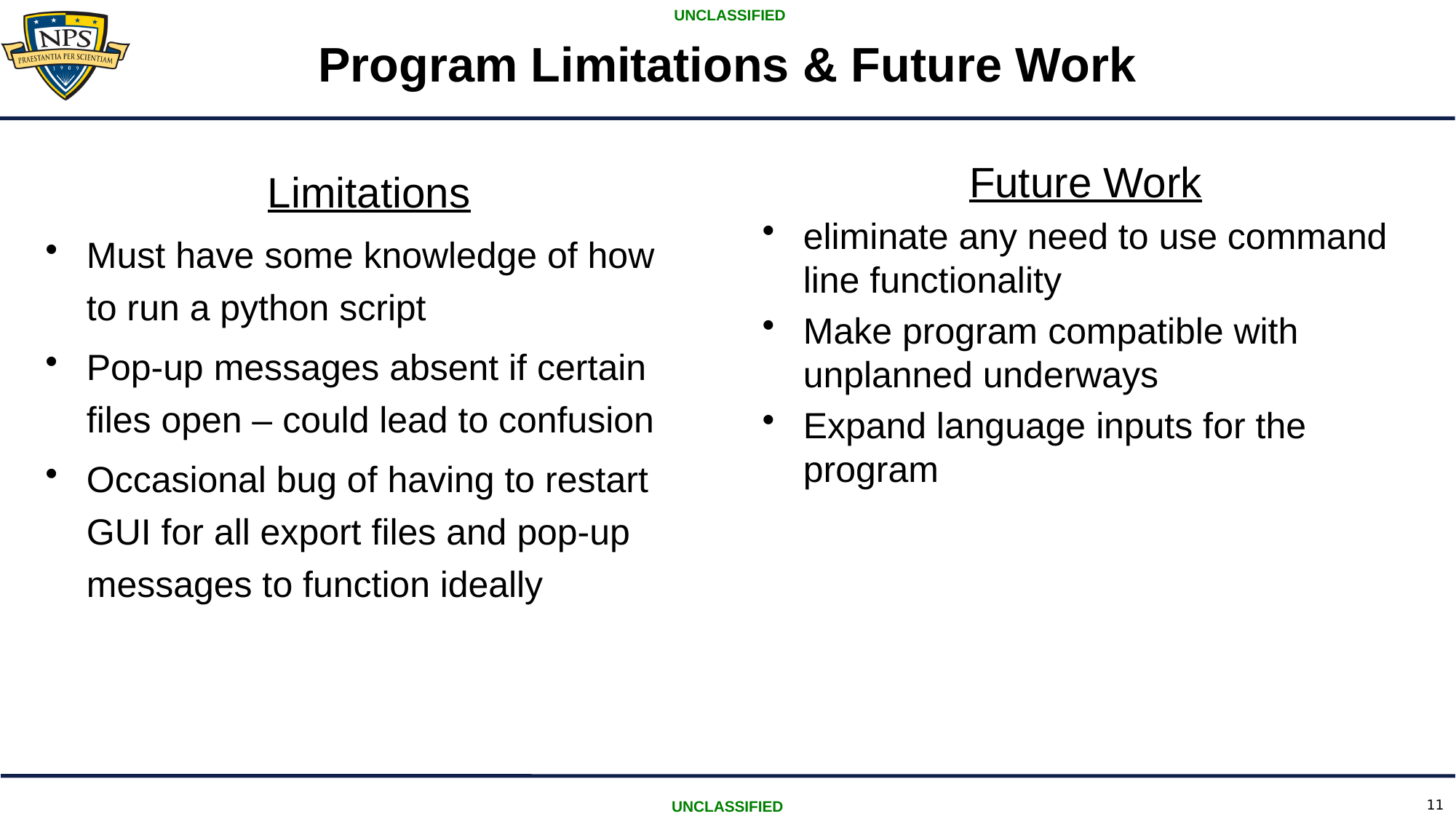

# Program Limitations & Future Work
Limitations
Must have some knowledge of how to run a python script
Pop-up messages absent if certain files open – could lead to confusion
Occasional bug of having to restart GUI for all export files and pop-up messages to function ideally
Future Work
eliminate any need to use command line functionality
Make program compatible with unplanned underways
Expand language inputs for the program

11